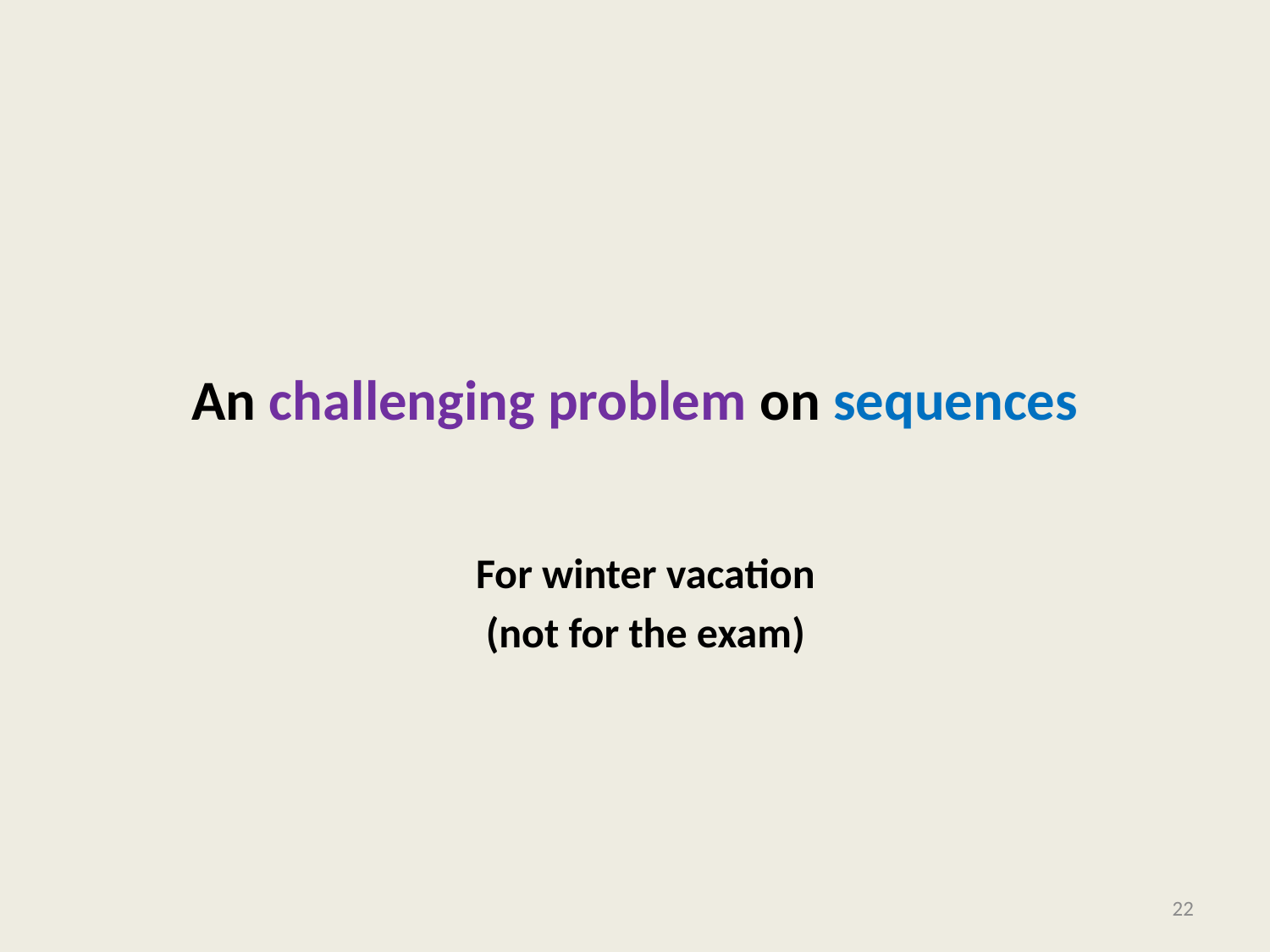

# An challenging problem on sequences
For winter vacation
(not for the exam)
22